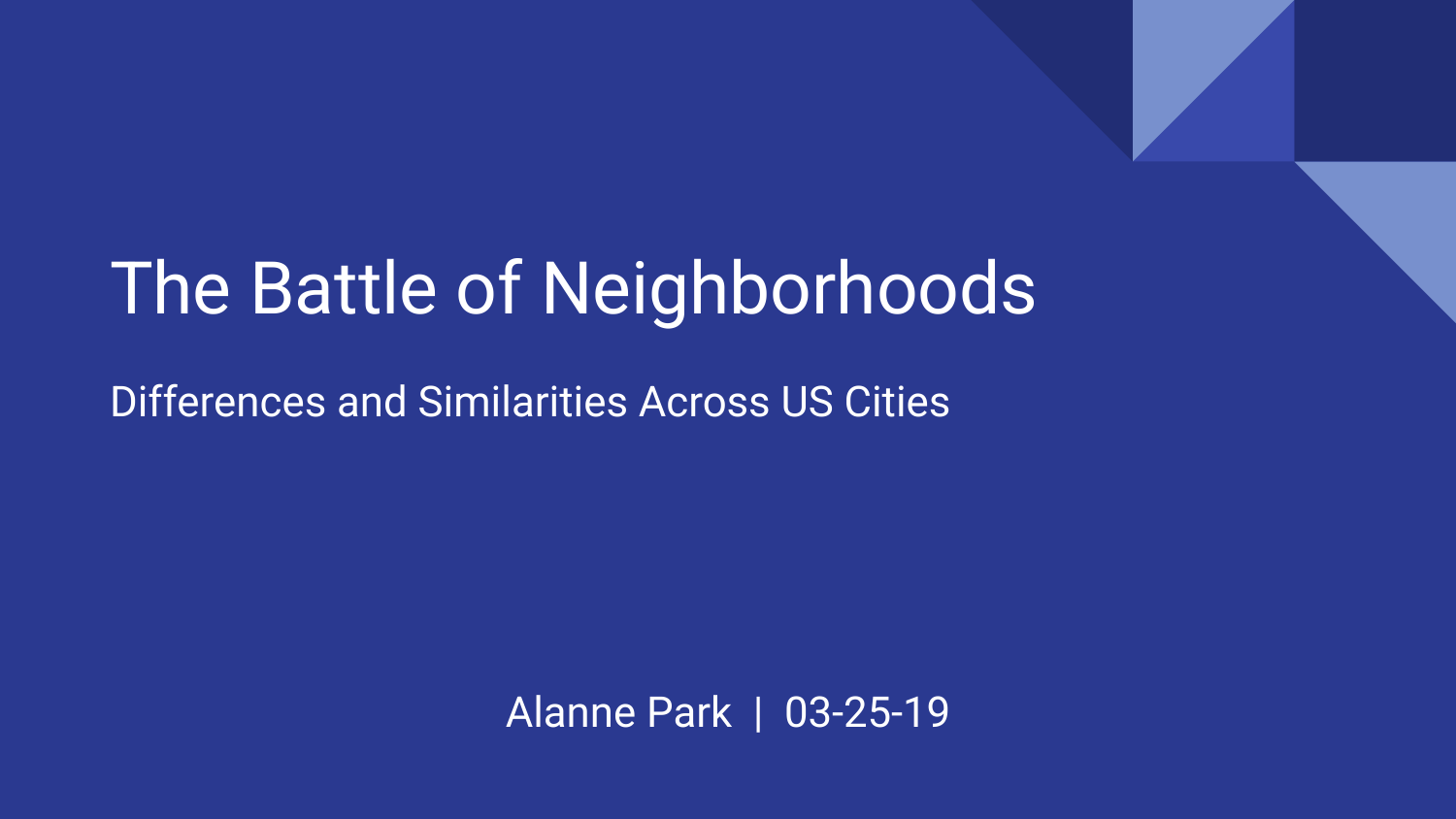

# The Battle of Neighborhoods
Differences and Similarities Across US Cities
Alanne Park  |  03-25-19